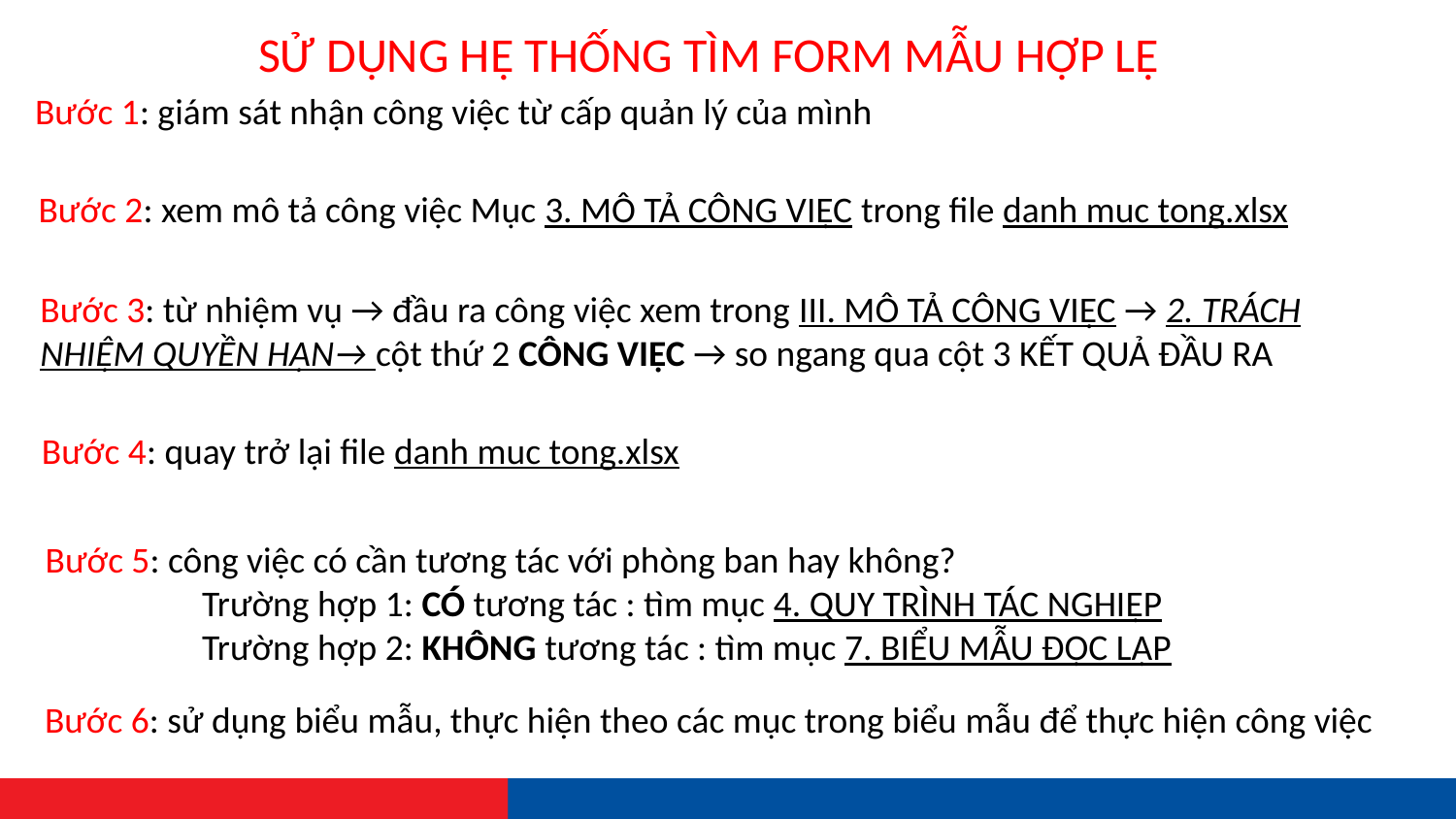

SỬ DỤNG HỆ THỐNG TÌM FORM MẪU HỢP LỆ
Bước 1: giám sát nhận công việc từ cấp quản lý của mình
Bước 2: xem mô tả công việc Mục 3. MÔ TẢ CÔNG VIỆC trong file danh muc tong.xlsx
Bước 3: từ nhiệm vụ → đầu ra công việc xem trong III. MÔ TẢ CÔNG VIỆC → 2. TRÁCH NHIỆM QUYỀN HẠN→ cột thứ 2 CÔNG VIỆC → so ngang qua cột 3 KẾT QUẢ ĐẦU RA
Bước 4: quay trở lại file danh muc tong.xlsx
Bước 5: công việc có cần tương tác với phòng ban hay không?
                   Trường hợp 1: CÓ tương tác : tìm mục 4. QUY TRÌNH TÁC NGHIỆP
                   Trường hợp 2: KHÔNG tương tác : tìm mục 7. BIỂU MẪU ĐỘC LẬP

Bước 6: sử dụng biểu mẫu, thực hiện theo các mục trong biểu mẫu để thực hiện công việc